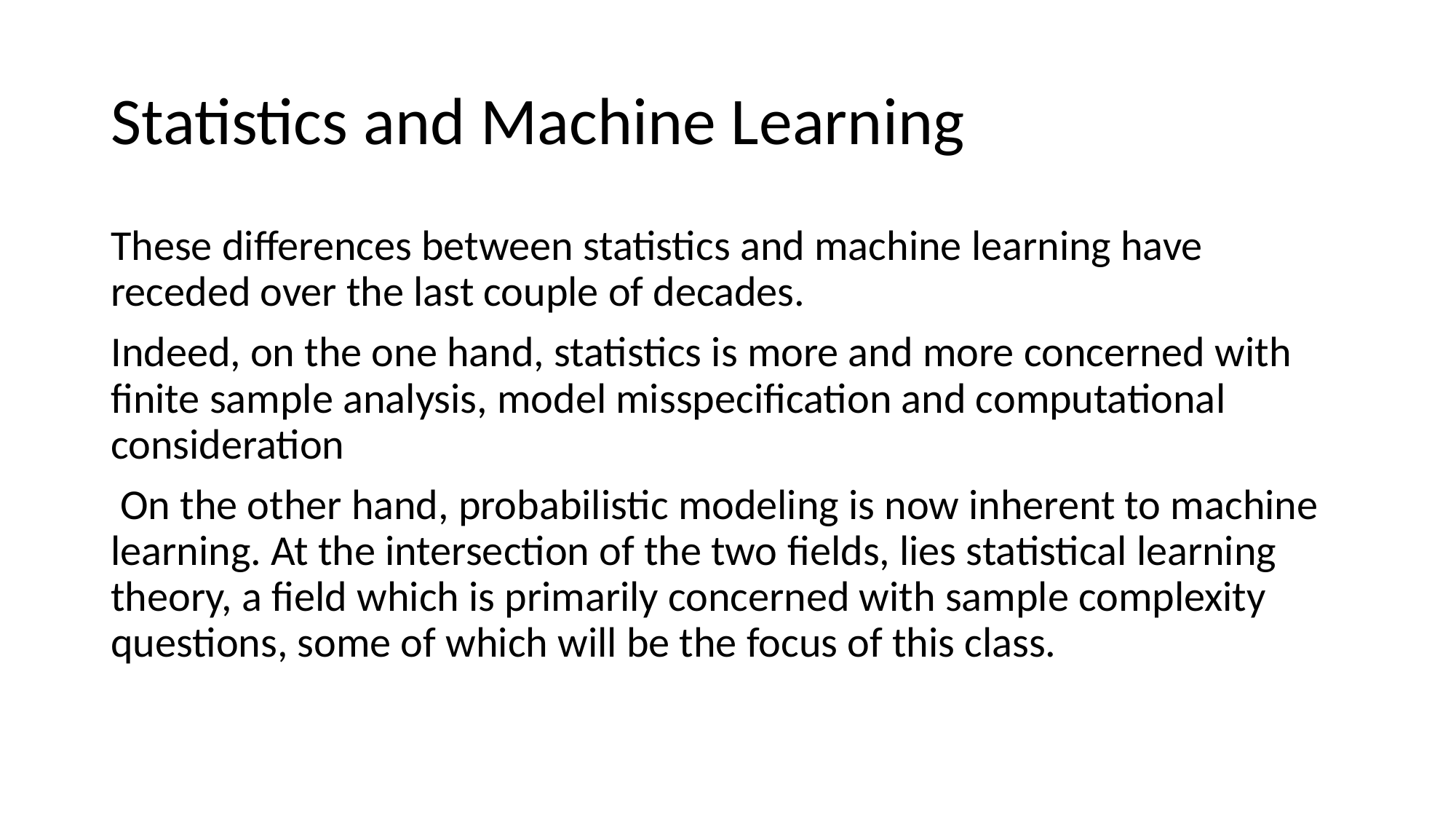

# Statistics and Machine Learning
These diﬀerences between statistics and machine learning have receded over the last couple of decades.
Indeed, on the one hand, statistics is more and more concerned with ﬁnite sample analysis, model misspeciﬁcation and computational consideration
 On the other hand, probabilistic modeling is now inherent to machine learning. At the intersection of the two ﬁelds, lies statistical learning theory, a ﬁeld which is primarily concerned with sample complexity questions, some of which will be the focus of this class.